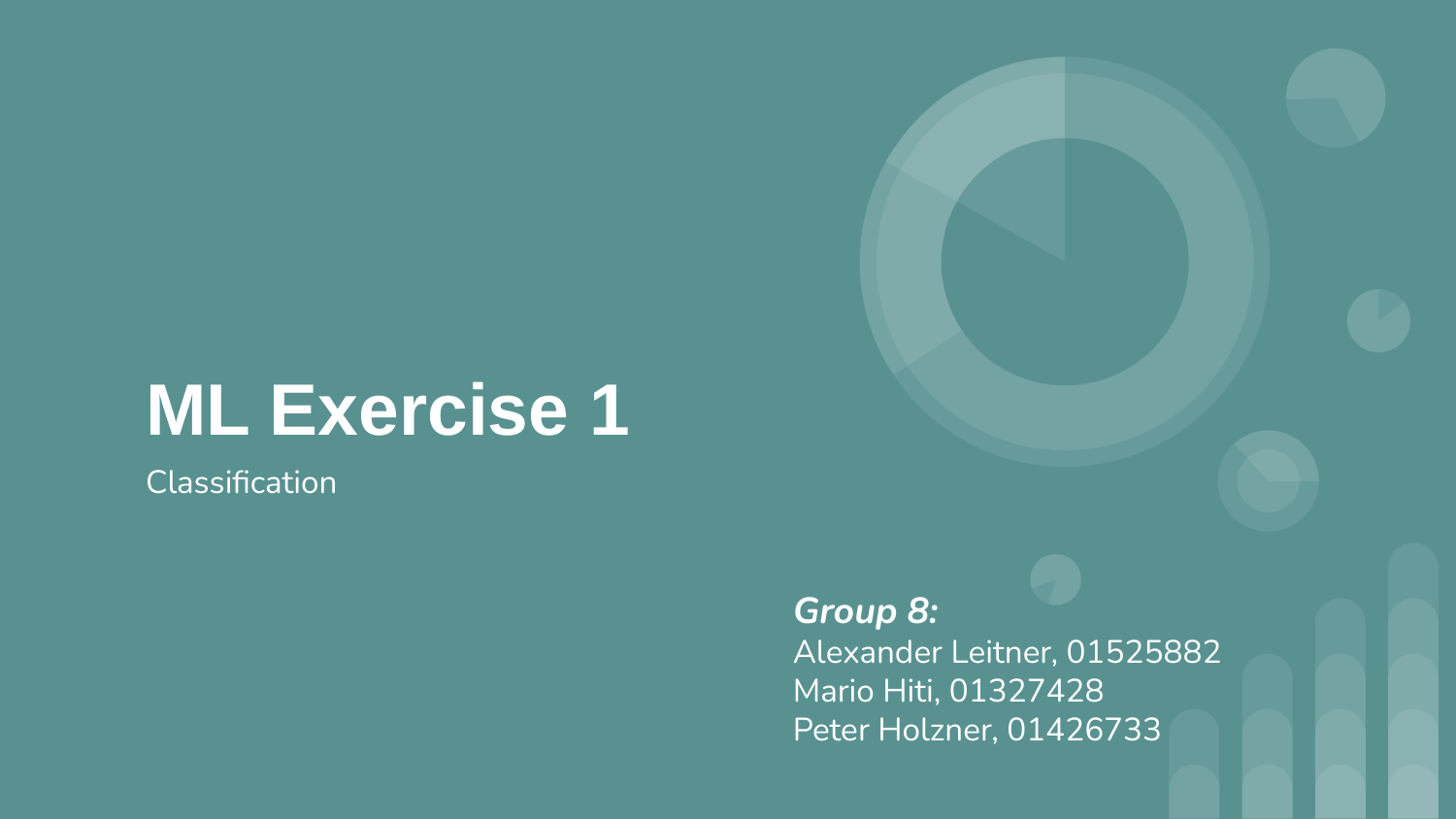

# ML Exercise 1
Classification
Group 8:
Alexander Leitner, 01525882
Mario Hiti, 01327428
Peter Holzner, 01426733